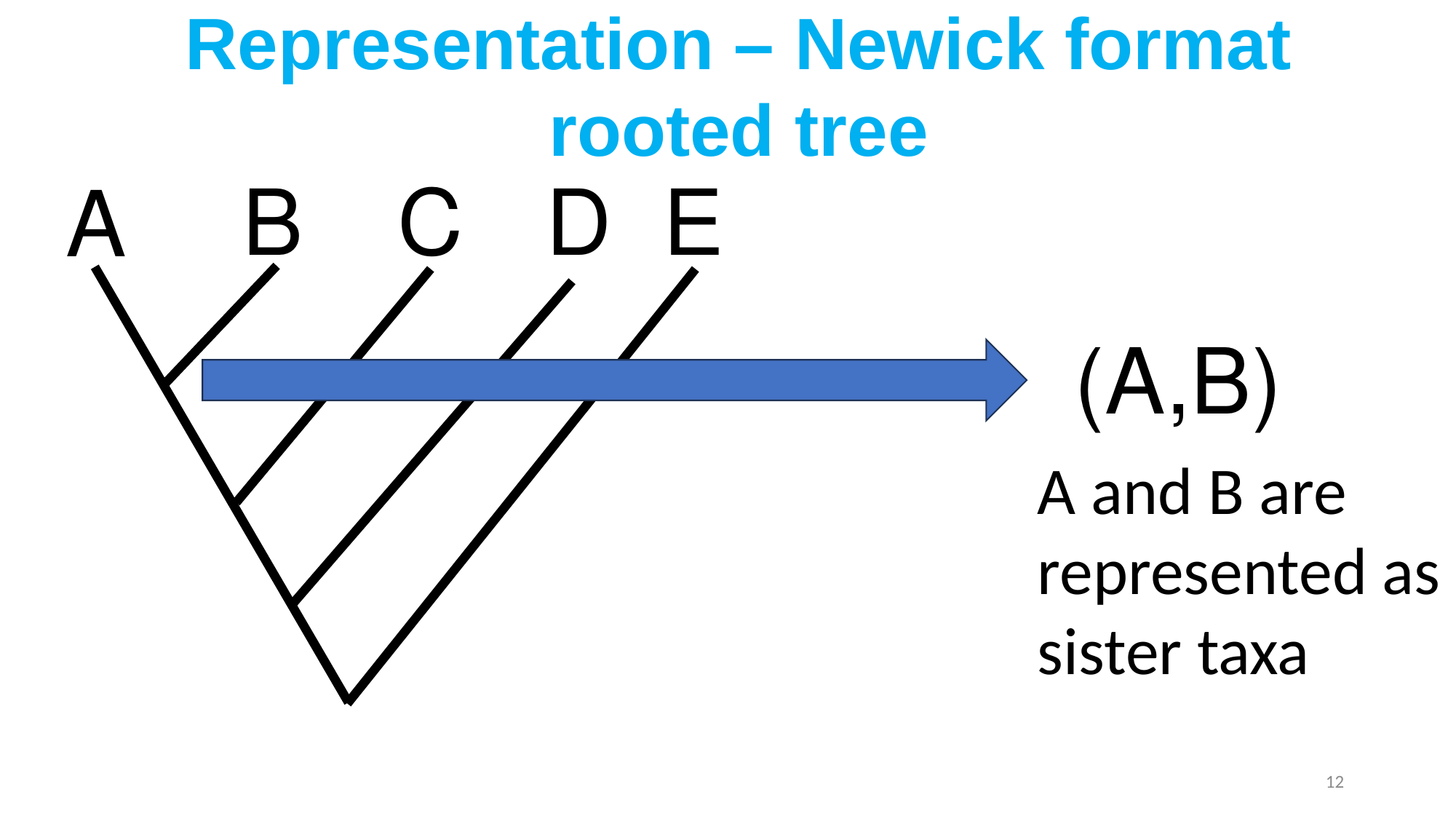

Representation – Newick format rooted tree
E
C
D
B
A
(A,B)

A and B are represented as sister taxa
12